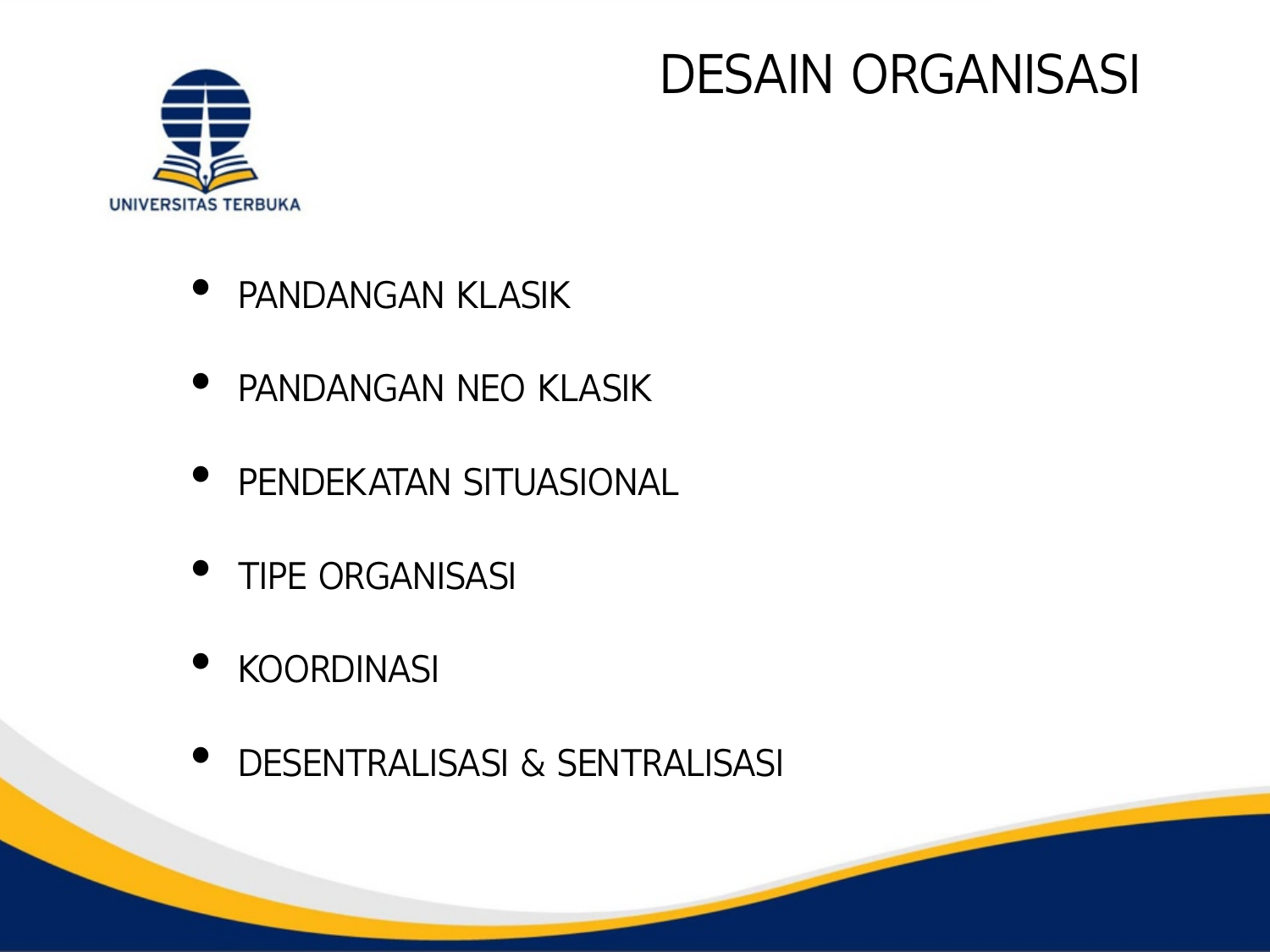

# DESAIN ORGANISASI
PANDANGAN KLASIK
PANDANGAN NEO KLASIK
PENDEKATAN SITUASIONAL
TIPE ORGANISASI
KOORDINASI
DESENTRALISASI & SENTRALISASI